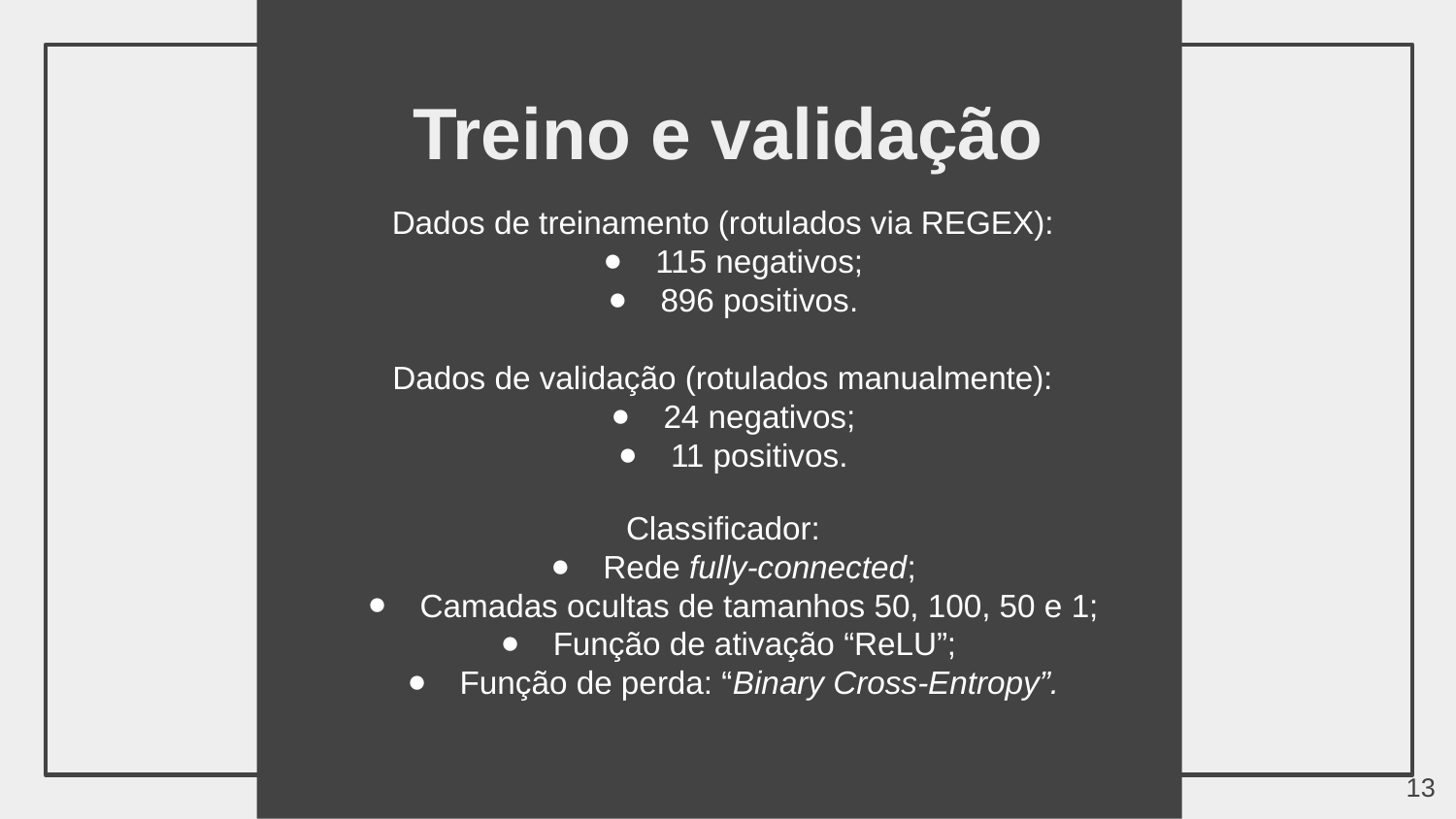

# Treino e validação
Dados de treinamento (rotulados via REGEX):
115 negativos;
896 positivos.

Dados de validação (rotulados manualmente):
24 negativos;
11 positivos.

Classificador:
Rede fully-connected;
Camadas ocultas de tamanhos 50, 100, 50 e 1;
Função de ativação “ReLU”;
Função de perda: “Binary Cross-Entropy”.
13